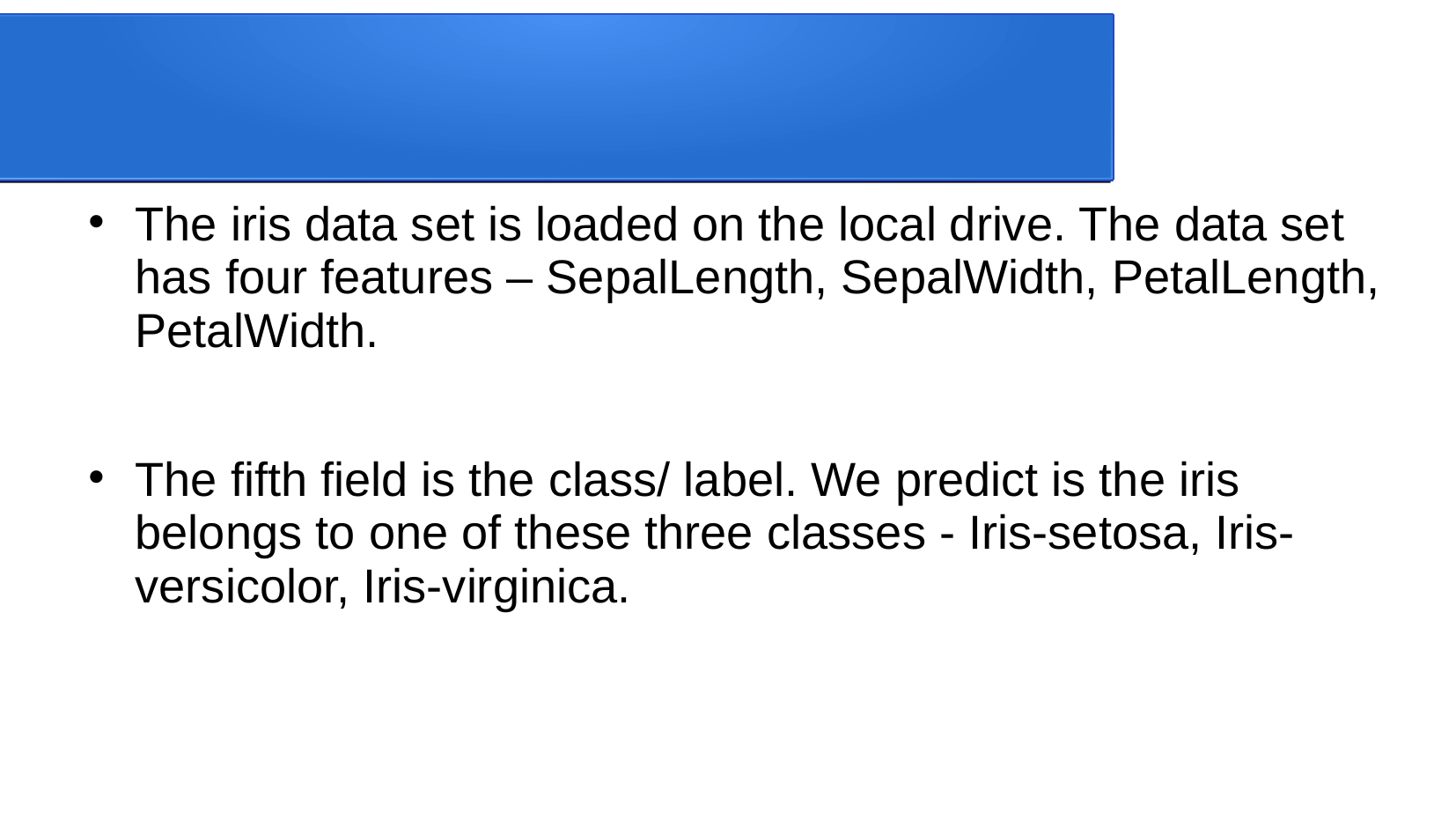

The iris data set is loaded on the local drive. The data set has four features – SepalLength, SepalWidth, PetalLength, PetalWidth.

The fifth field is the class/ label. We predict is the iris belongs to one of these three classes - Iris-setosa, Iris-versicolor, Iris-virginica.